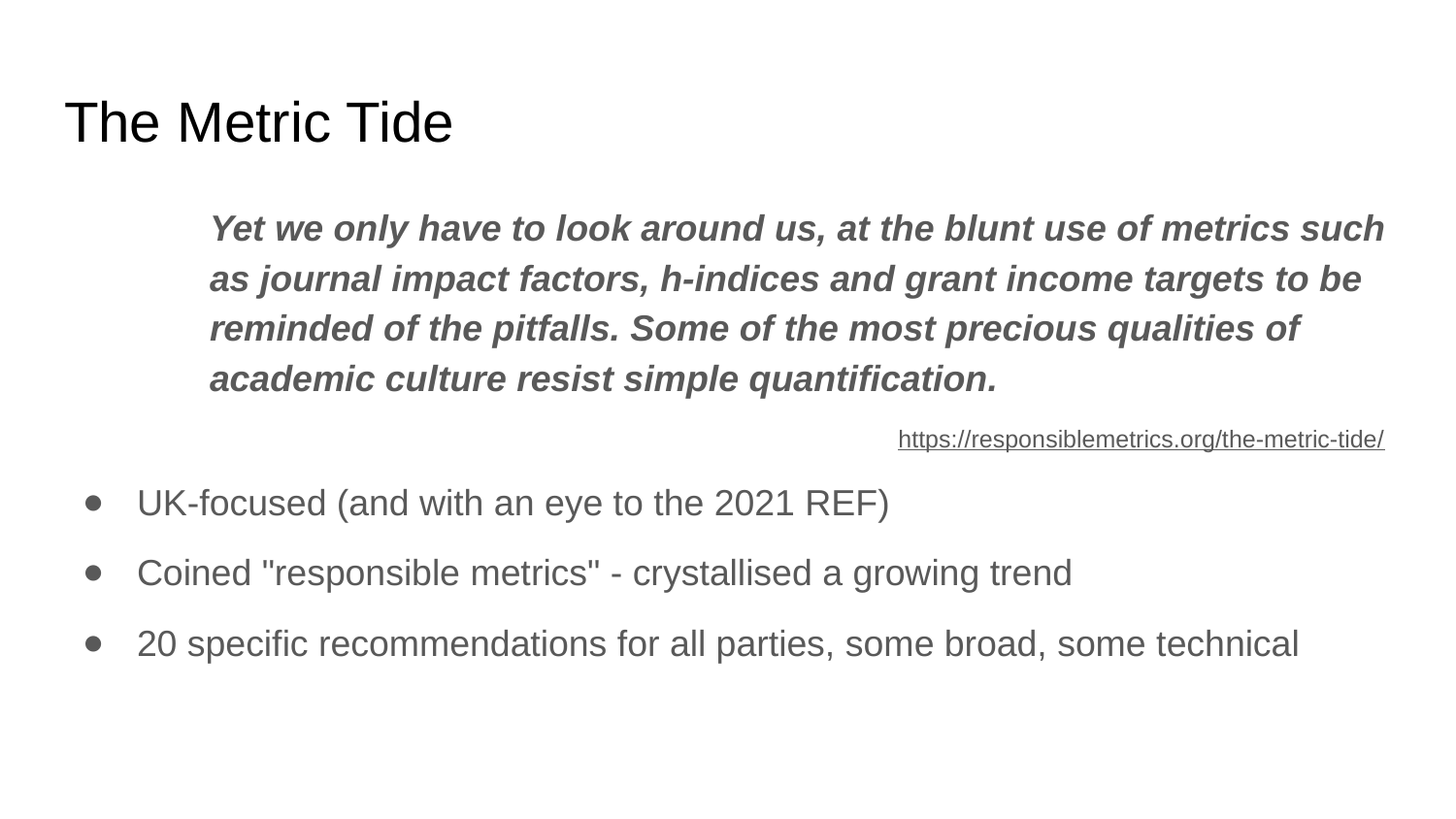

# The Metric Tide
Yet we only have to look around us, at the blunt use of metrics such as journal impact factors, h-indices and grant income targets to be reminded of the pitfalls. Some of the most precious qualities of academic culture resist simple quantification.
https://responsiblemetrics.org/the-metric-tide/
UK-focused (and with an eye to the 2021 REF)
Coined "responsible metrics" - crystallised a growing trend
20 specific recommendations for all parties, some broad, some technical